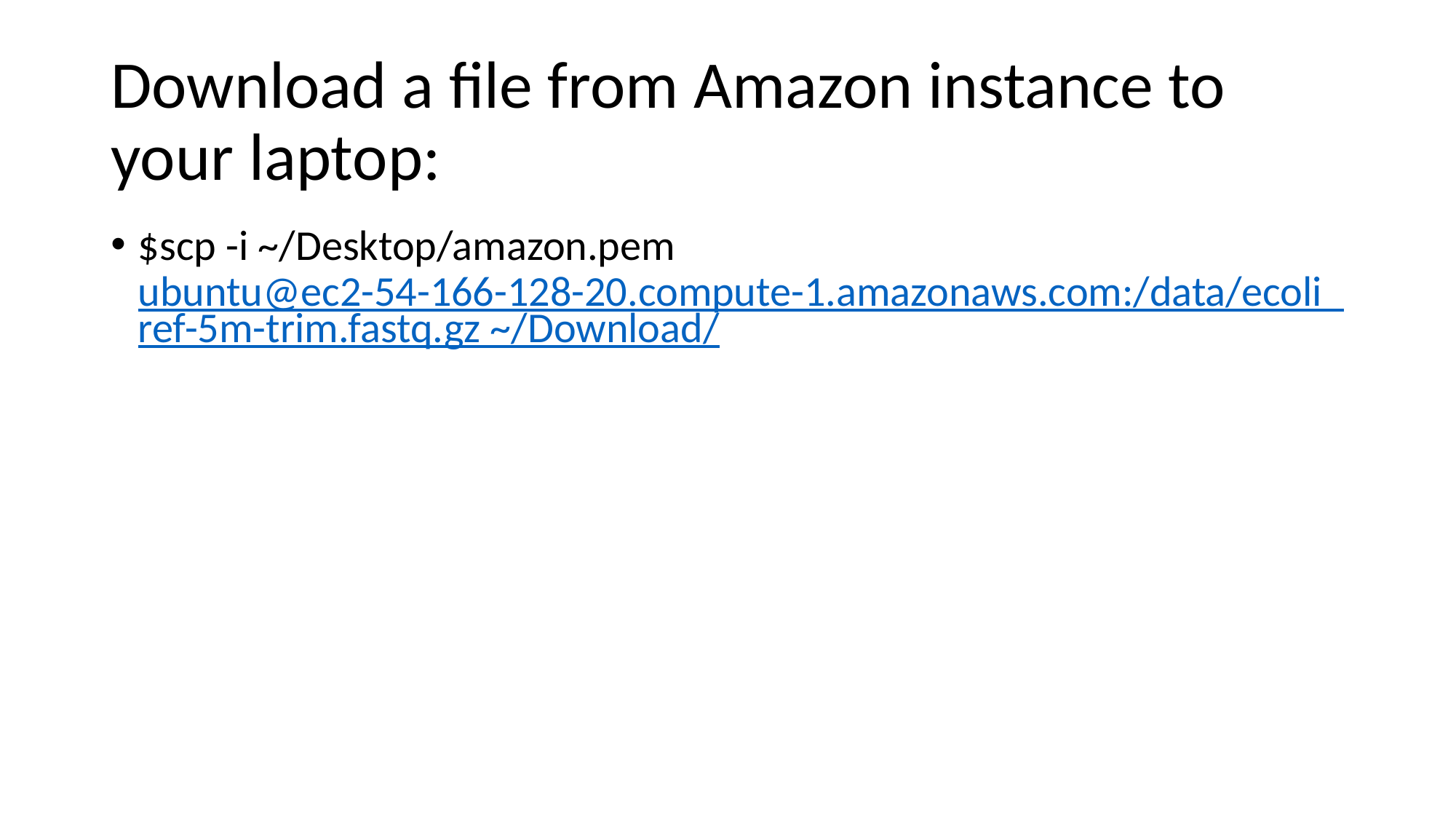

# Download a file from Amazon instance to your laptop:
$scp -i ~/Desktop/amazon.pem ubuntu@ec2-54-166-128-20.compute-1.amazonaws.com:/data/ecoli_ref-5m-trim.fastq.gz ~/Download/